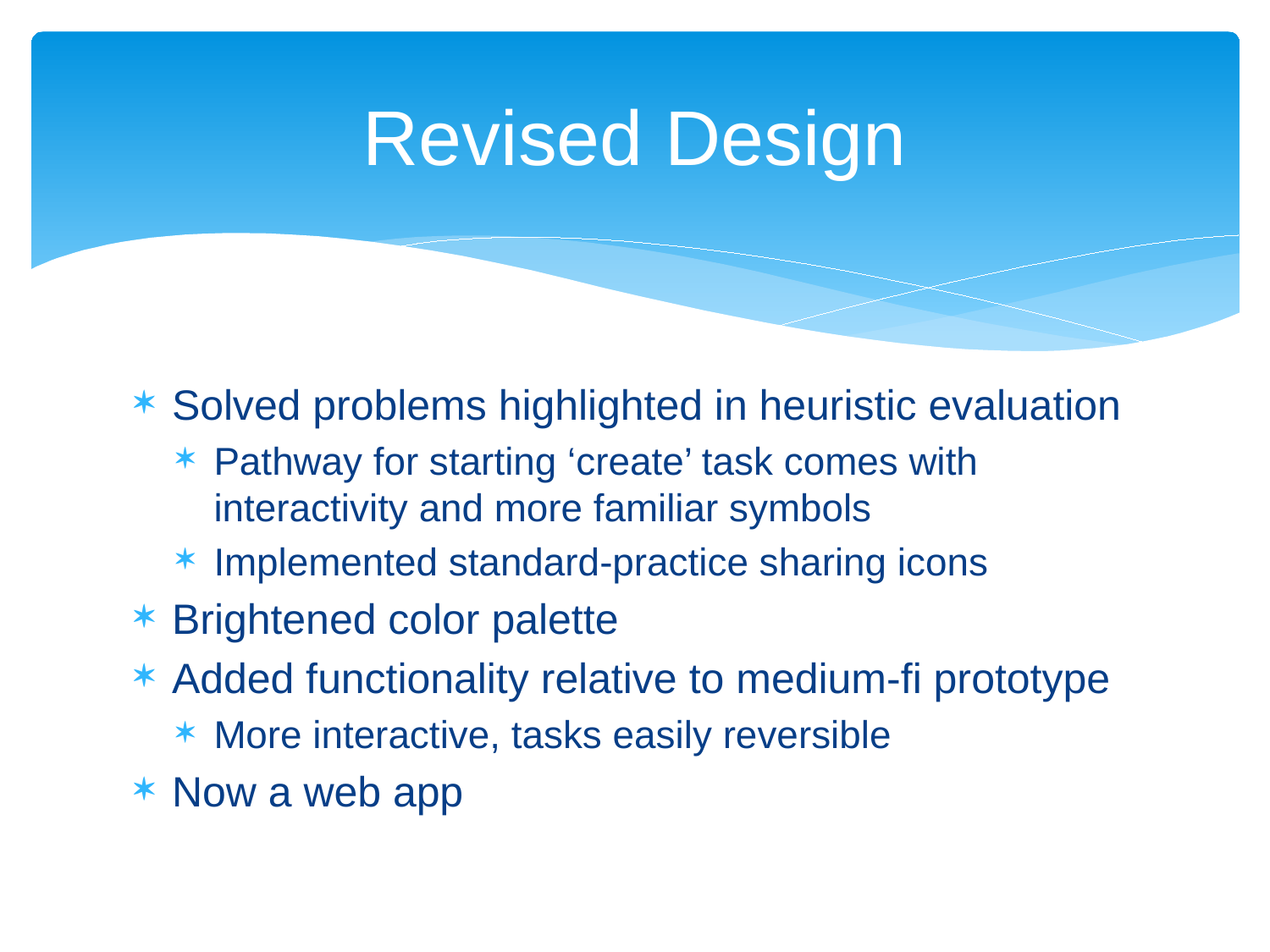

# Revised Design
Solved problems highlighted in heuristic evaluation
Pathway for starting ‘create’ task comes with interactivity and more familiar symbols
Implemented standard-practice sharing icons
Brightened color palette
Added functionality relative to medium-fi prototype
More interactive, tasks easily reversible
Now a web app